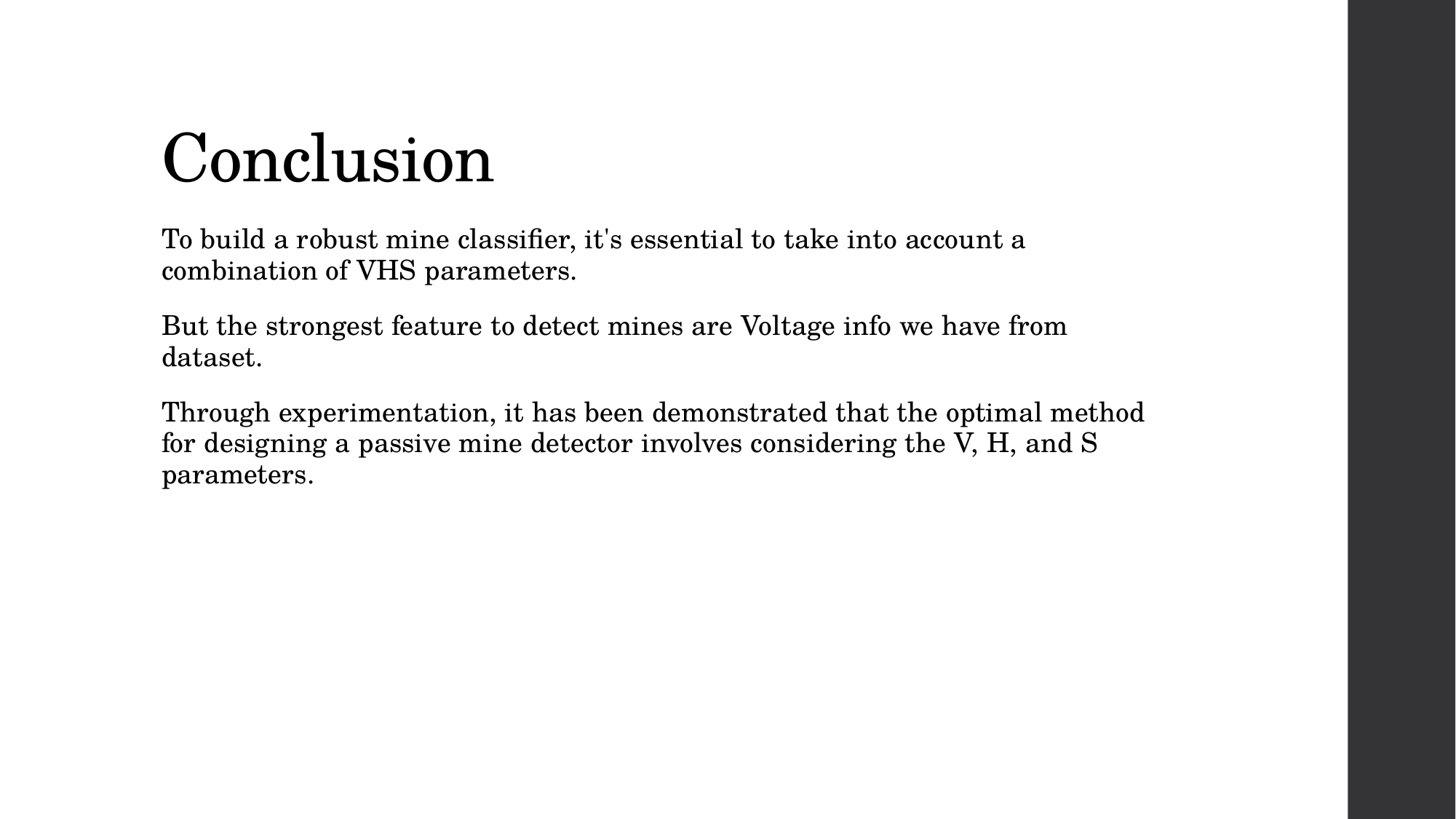

# Conclusion
To build a robust mine classifier, it's essential to take into account a combination of VHS parameters.
But the strongest feature to detect mines are Voltage info we have from dataset.
Through experimentation, it has been demonstrated that the optimal method for designing a passive mine detector involves considering the V, H, and S parameters.